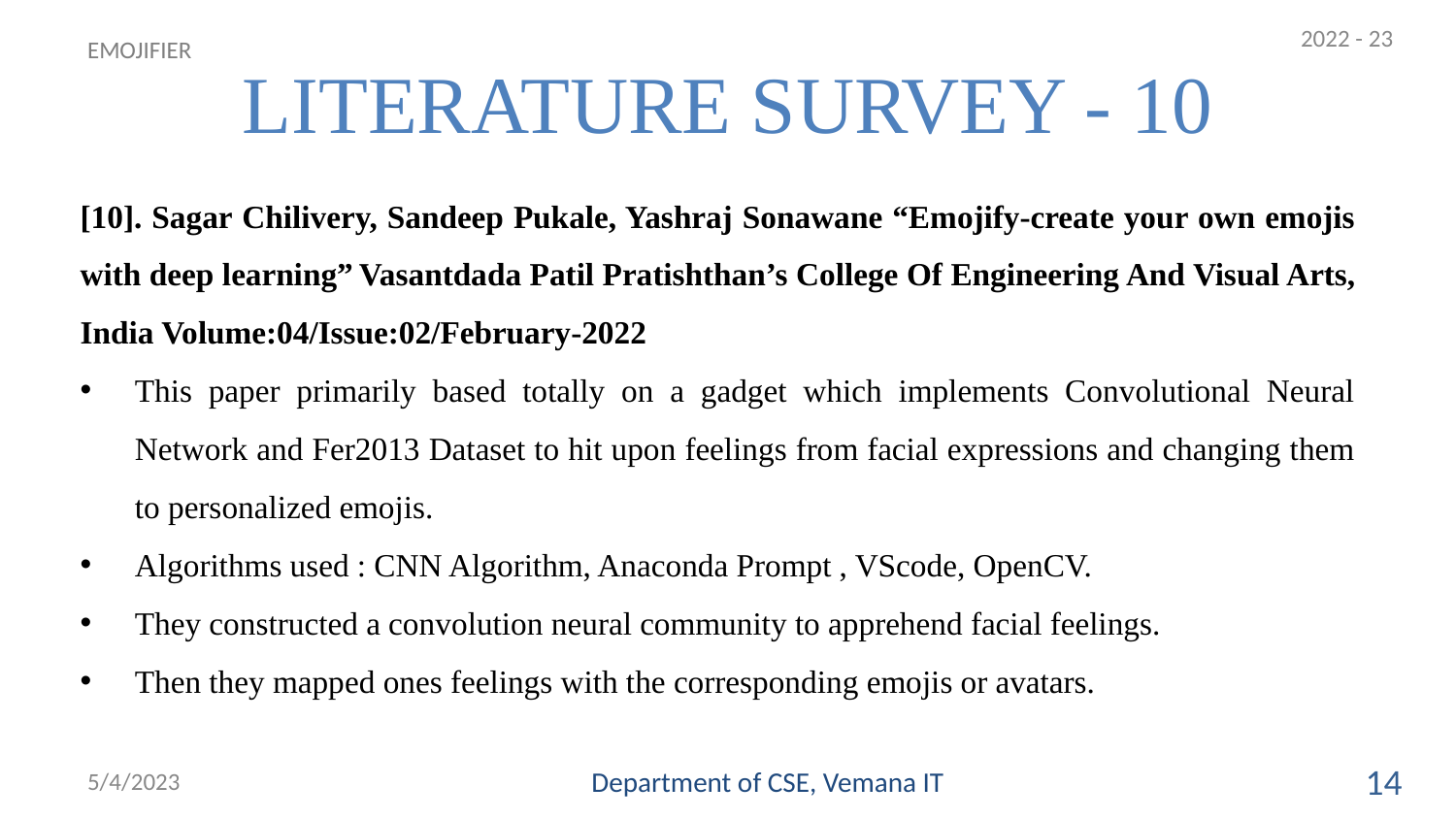

2022 - 23
# LITERATURE SURVEY - 10
EMOJIFIER
[10]. Sagar Chilivery, Sandeep Pukale, Yashraj Sonawane “Emojify-create your own emojis with deep learning” Vasantdada Patil Pratishthan’s College Of Engineering And Visual Arts, India Volume:04/Issue:02/February-2022
This paper primarily based totally on a gadget which implements Convolutional Neural Network and Fer2013 Dataset to hit upon feelings from facial expressions and changing them to personalized emojis.
Algorithms used : CNN Algorithm, Anaconda Prompt , VScode, OpenCV.
They constructed a convolution neural community to apprehend facial feelings.
Then they mapped ones feelings with the corresponding emojis or avatars.

5/4/2023
Department of CSE, Vemana IT
14